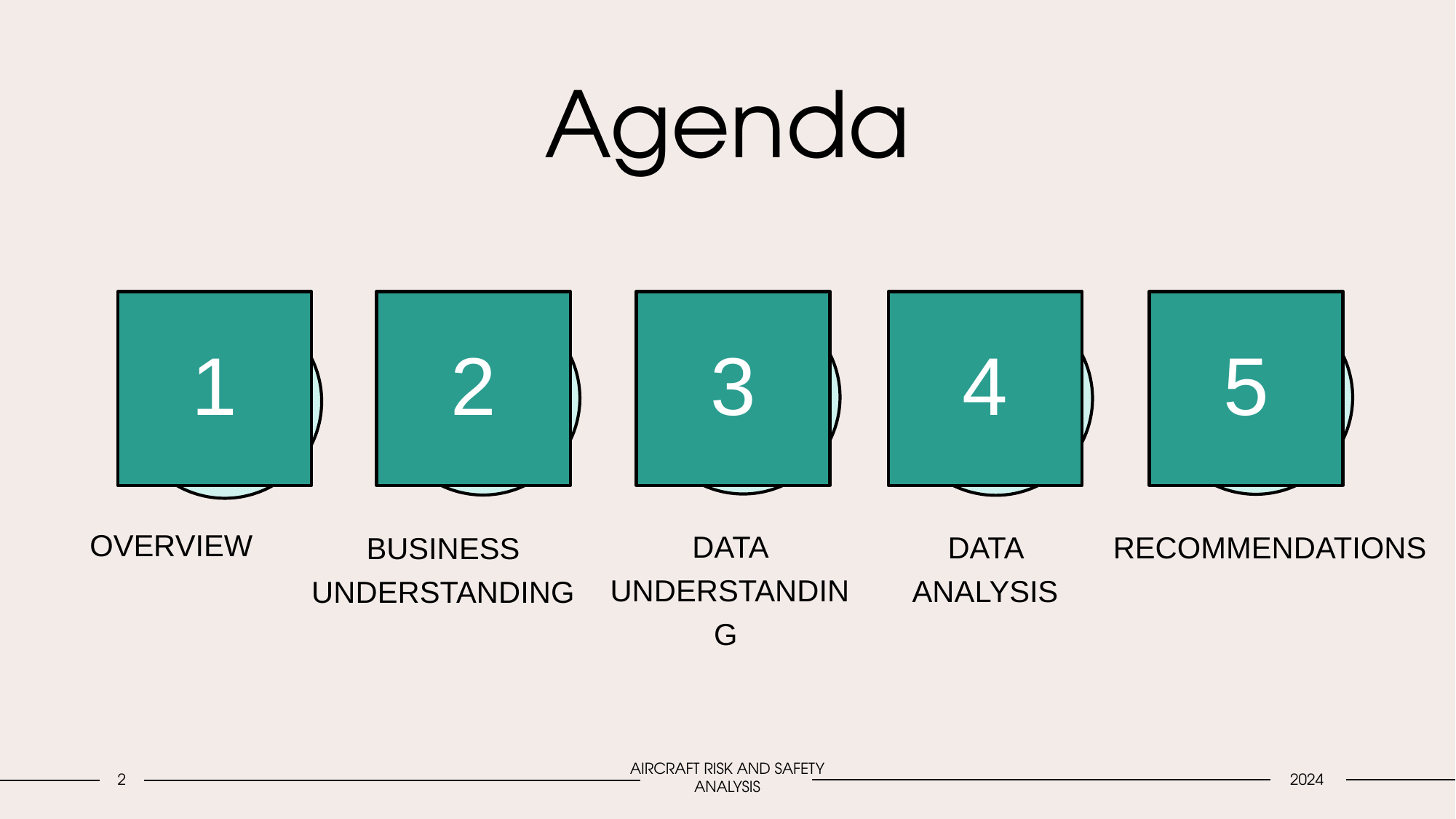

# Agenda
1
2
3
4
5
OVERVIEW
DATA UNDERSTANDING

DATA ANALYSIS

RECOMMENDATIONS

BUSINESS UNDERSTANDING

AIRCRAFT RISK AND SAFETY ANALYSIS
2
2024